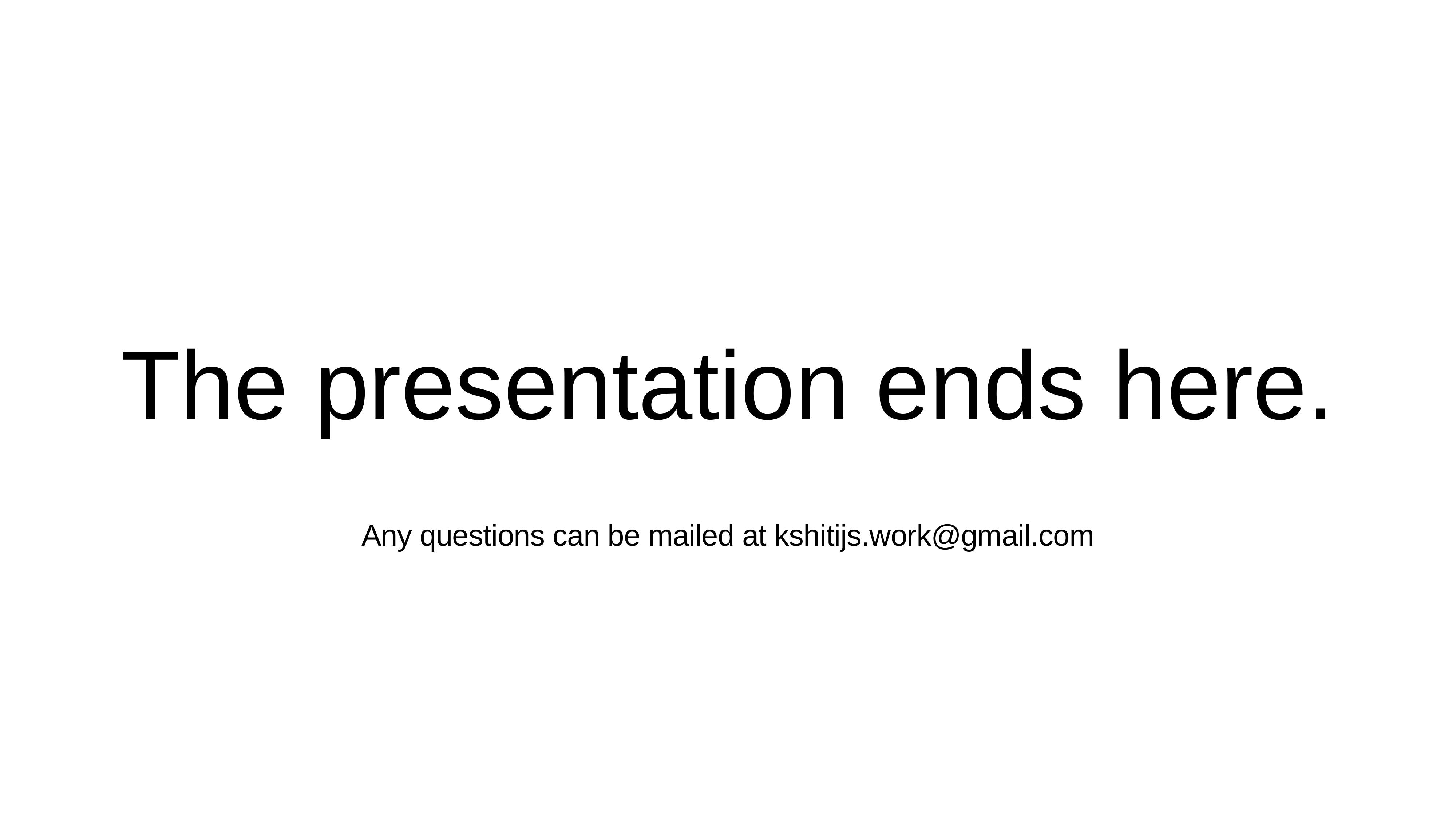

The presentation ends here.
Any questions can be mailed at kshitijs.work@gmail.com